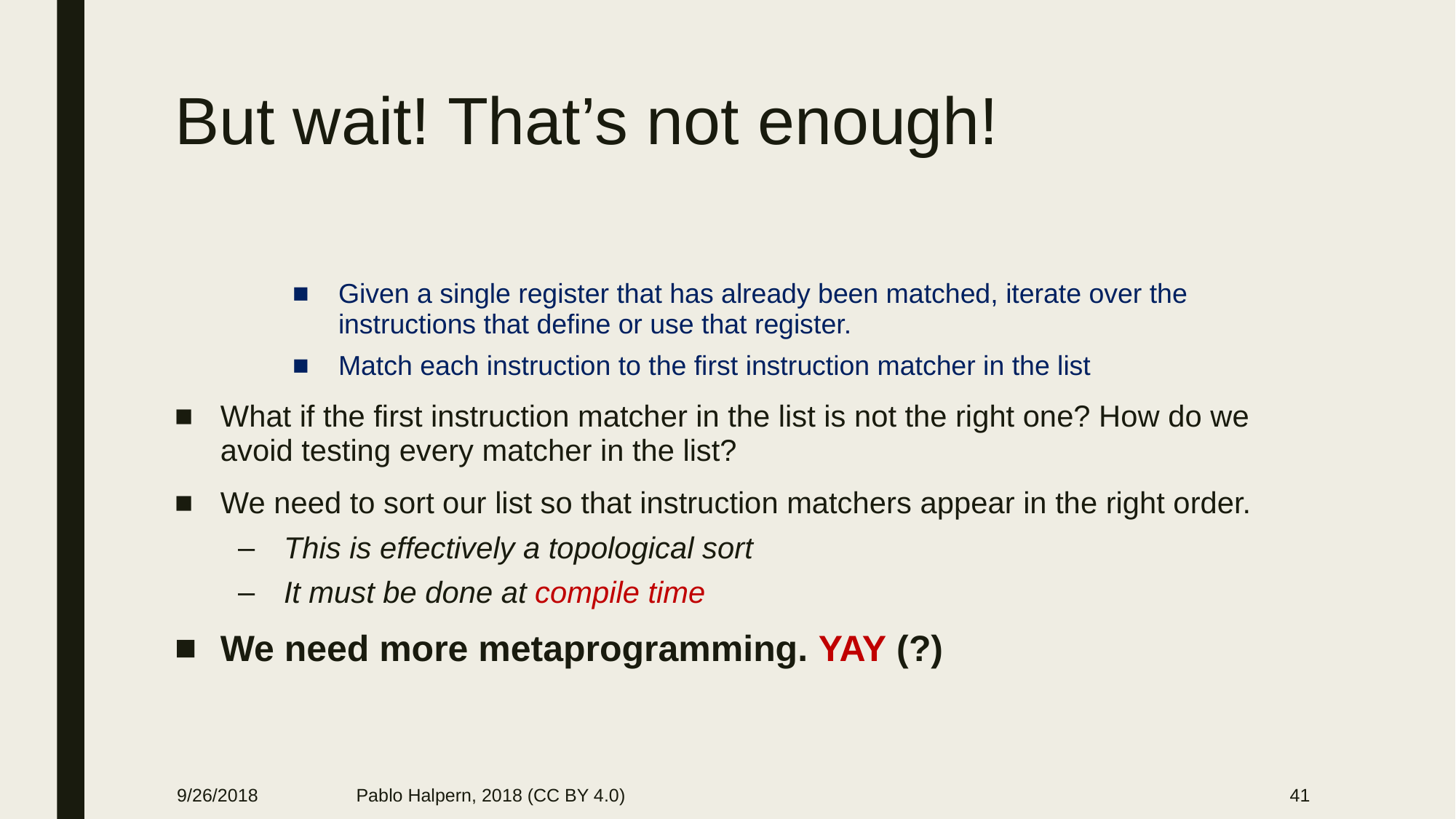

# But wait! That’s not enough!
Given a single register that has already been matched, iterate over the instructions that define or use that register.
Match each instruction to the first instruction matcher in the list
What if the first instruction matcher in the list is not the right one? How do we avoid testing every matcher in the list?
We need to sort our list so that instruction matchers appear in the right order.
This is effectively a topological sort
It must be done at compile time
We need more metaprogramming. YAY (?)
9/26/2018
Pablo Halpern, 2018 (CC BY 4.0)
41